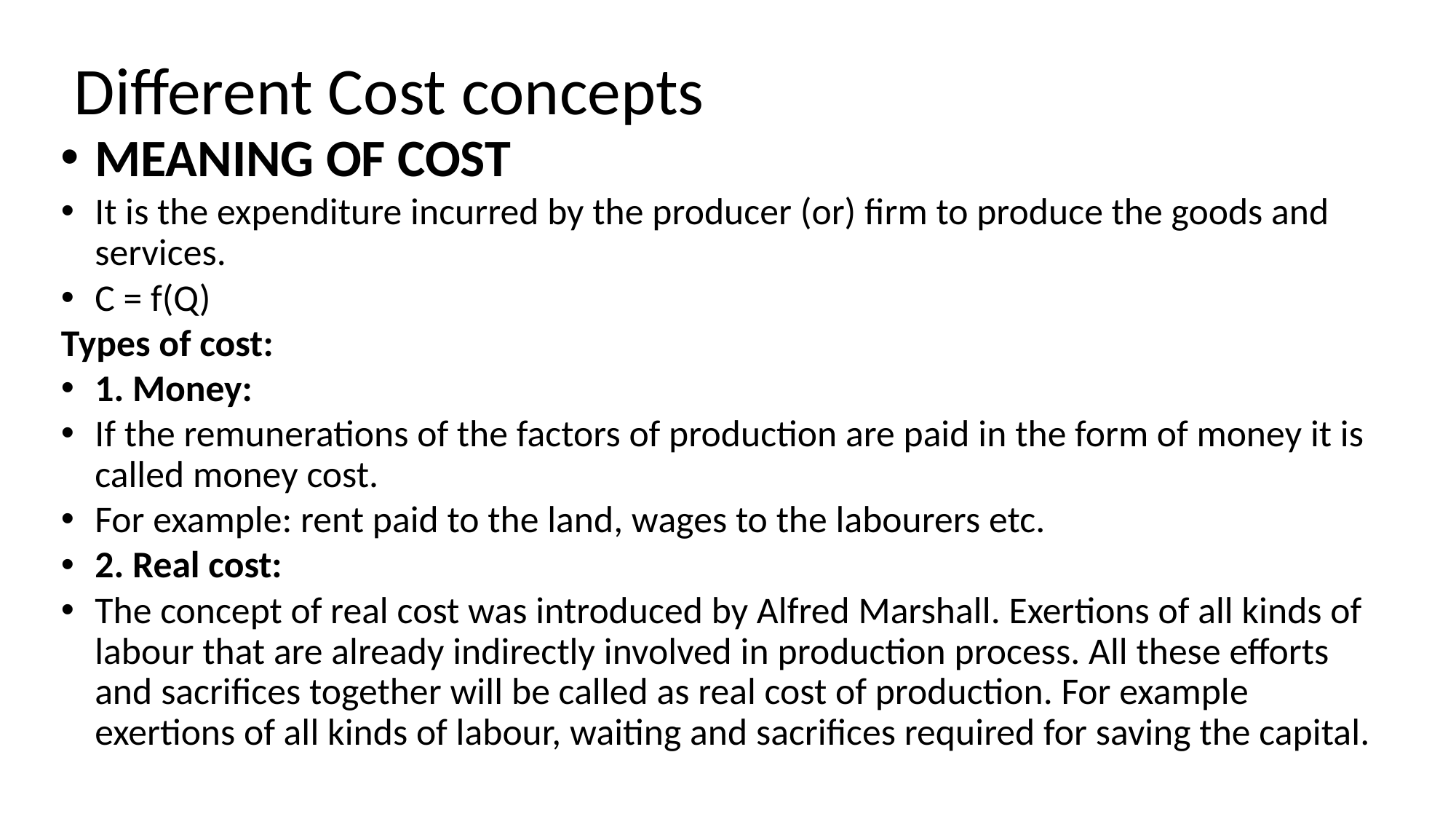

# Different Cost concepts
MEANING OF COST
It is the expenditure incurred by the producer (or) firm to produce the goods and services.
C = f(Q)
Types of cost:
1. Money:
If the remunerations of the factors of production are paid in the form of money it is called money cost.
For example: rent paid to the land, wages to the labourers etc.
2. Real cost:
The concept of real cost was introduced by Alfred Marshall. Exertions of all kinds of labour that are already indirectly involved in production process. All these efforts and sacrifices together will be called as real cost of production. For example exertions of all kinds of labour, waiting and sacrifices required for saving the capital.